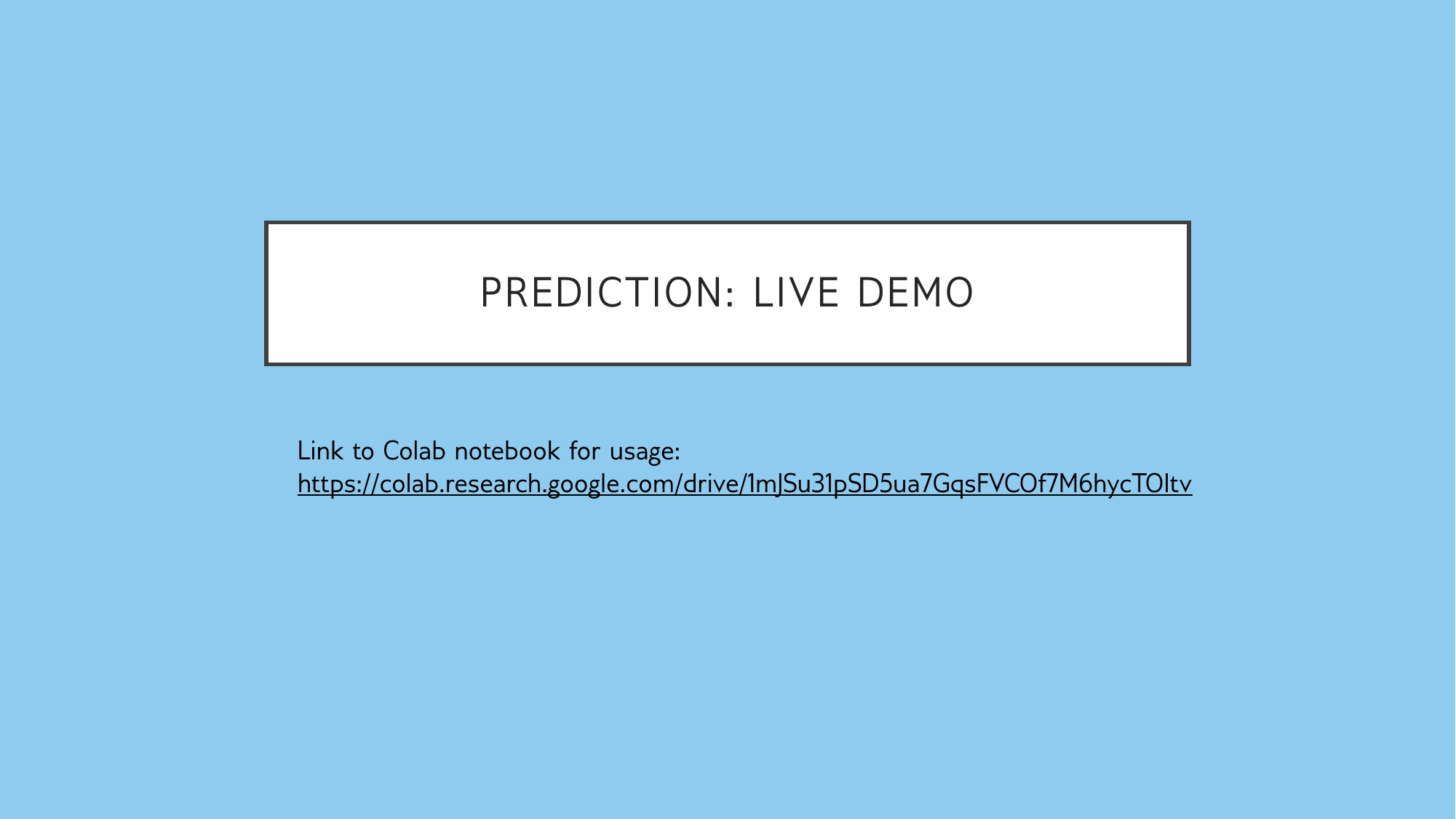

# Prediction: Live Demo
Link to Colab notebook for usage:
https://colab.research.google.com/drive/1mJSu31pSD5ua7GqsFVCOf7M6hycTOItv